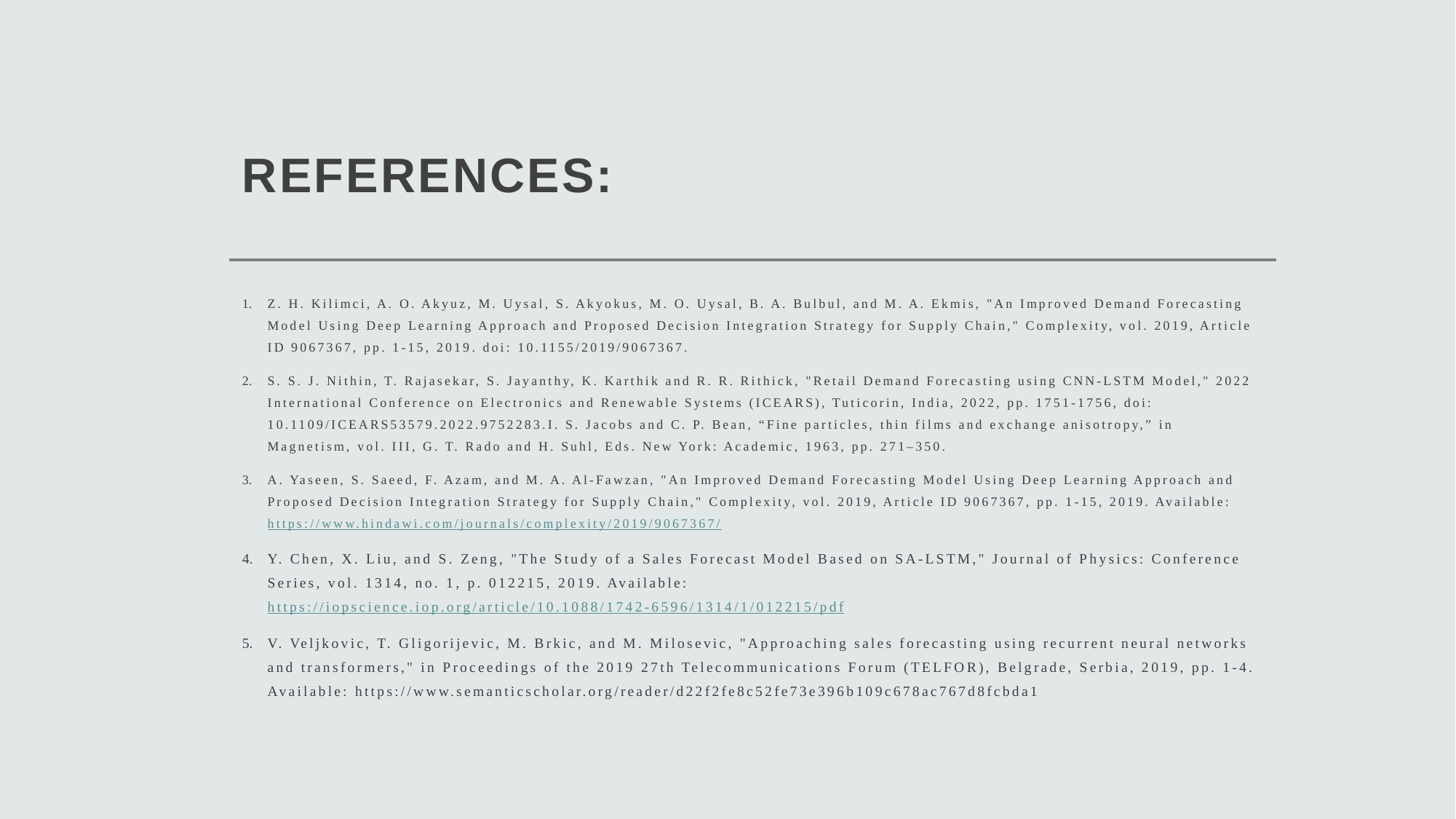

# REFERENCES:
Z. H. Kilimci, A. O. Akyuz, M. Uysal, S. Akyokus, M. O. Uysal, B. A. Bulbul, and M. A. Ekmis, "An Improved Demand Forecasting Model Using Deep Learning Approach and Proposed Decision Integration Strategy for Supply Chain," Complexity, vol. 2019, Article ID 9067367, pp. 1-15, 2019. doi: 10.1155/2019/9067367.
S. S. J. Nithin, T. Rajasekar, S. Jayanthy, K. Karthik and R. R. Rithick, "Retail Demand Forecasting using CNN-LSTM Model," 2022 International Conference on Electronics and Renewable Systems (ICEARS), Tuticorin, India, 2022, pp. 1751-1756, doi: 10.1109/ICEARS53579.2022.9752283.I. S. Jacobs and C. P. Bean, “Fine particles, thin films and exchange anisotropy,” in Magnetism, vol. III, G. T. Rado and H. Suhl, Eds. New York: Academic, 1963, pp. 271–350.
A. Yaseen, S. Saeed, F. Azam, and M. A. Al-Fawzan, "An Improved Demand Forecasting Model Using Deep Learning Approach and Proposed Decision Integration Strategy for Supply Chain," Complexity, vol. 2019, Article ID 9067367, pp. 1-15, 2019. Available: https://www.hindawi.com/journals/complexity/2019/9067367/
Y. Chen, X. Liu, and S. Zeng, "The Study of a Sales Forecast Model Based on SA-LSTM," Journal of Physics: Conference Series, vol. 1314, no. 1, p. 012215, 2019. Available: https://iopscience.iop.org/article/10.1088/1742-6596/1314/1/012215/pdf
V. Veljkovic, T. Gligorijevic, M. Brkic, and M. Milosevic, "Approaching sales forecasting using recurrent neural networks and transformers," in Proceedings of the 2019 27th Telecommunications Forum (TELFOR), Belgrade, Serbia, 2019, pp. 1-4. Available: https://www.semanticscholar.org/reader/d22f2fe8c52fe73e396b109c678ac767d8fcbda1